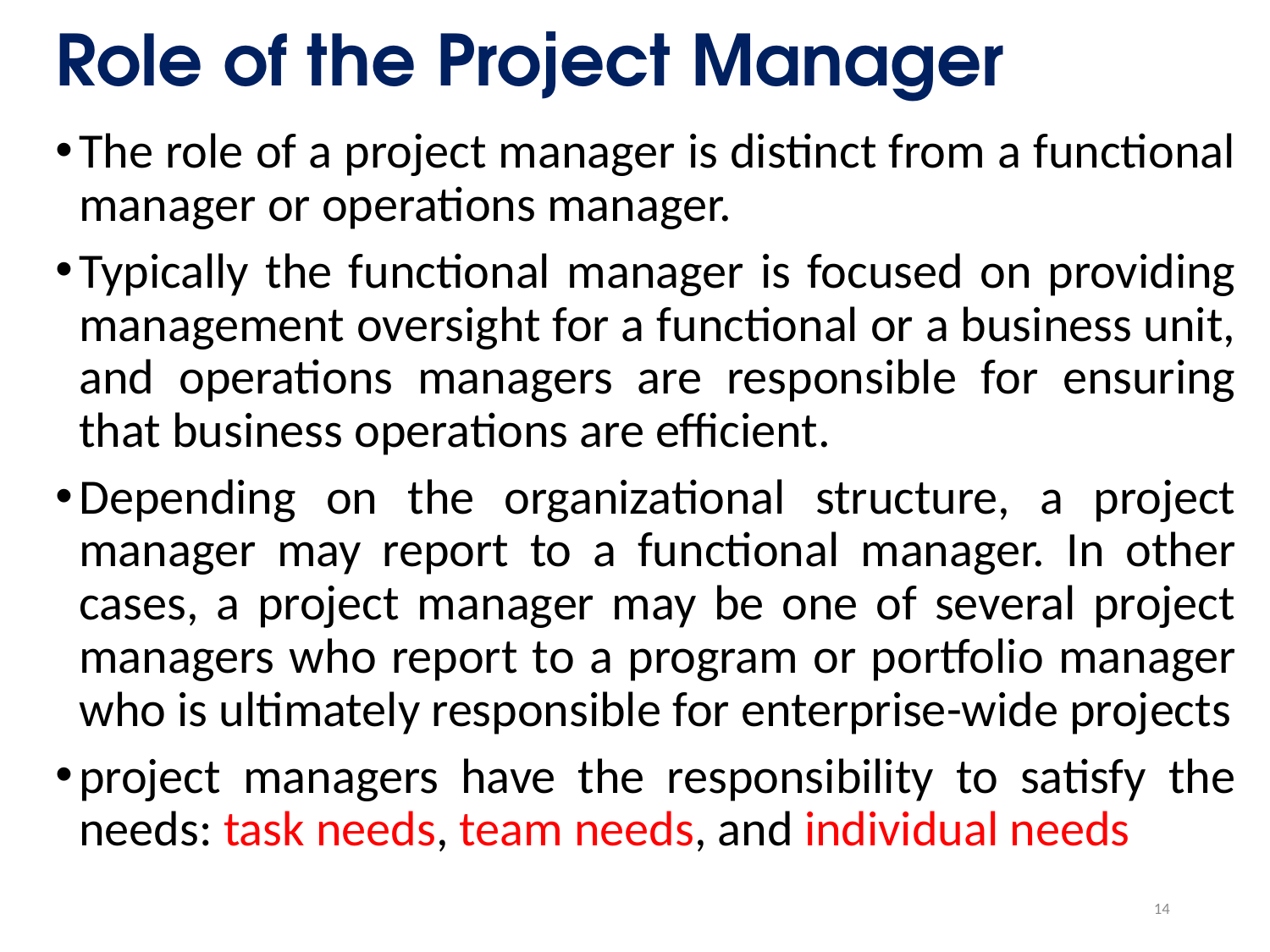

# Role of the Project Manager
The role of a project manager is distinct from a functional manager or operations manager.
Typically the functional manager is focused on providing management oversight for a functional or a business unit, and operations managers are responsible for ensuring that business operations are efficient.
Depending on the organizational structure, a project manager may report to a functional manager. In other cases, a project manager may be one of several project managers who report to a program or portfolio manager who is ultimately responsible for enterprise-wide projects
project managers have the responsibility to satisfy the needs: task needs, team needs, and individual needs
14